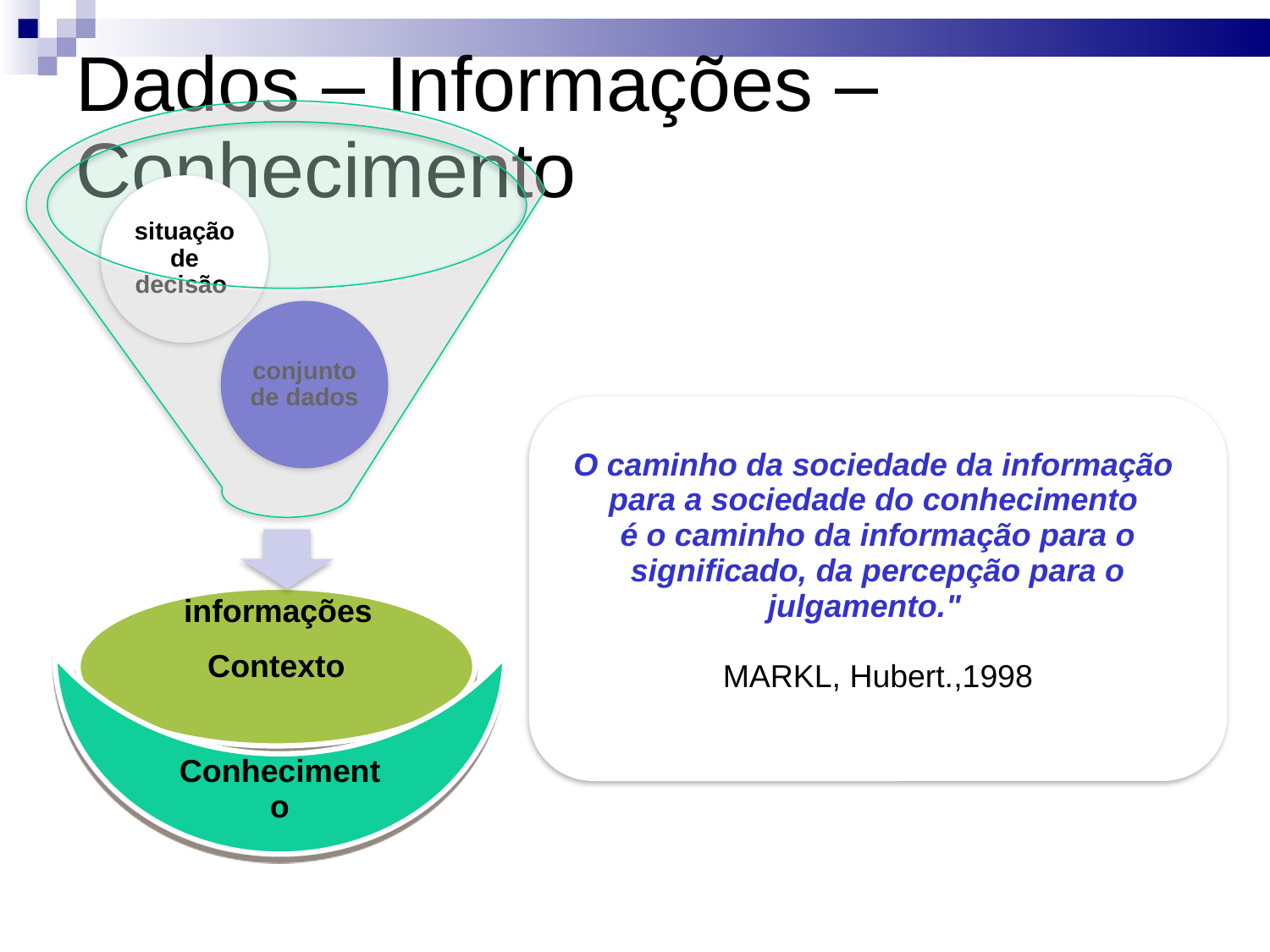

Dados – Informações – Conhecimento
informações
conjunto de dados
situação de decisão
O caminho da sociedade da informação
para a sociedade do conhecimento
é o caminho da informação para o significado, da percepção para o julgamento."

MARKL, Hubert.,1998

Conhecimento
Contexto